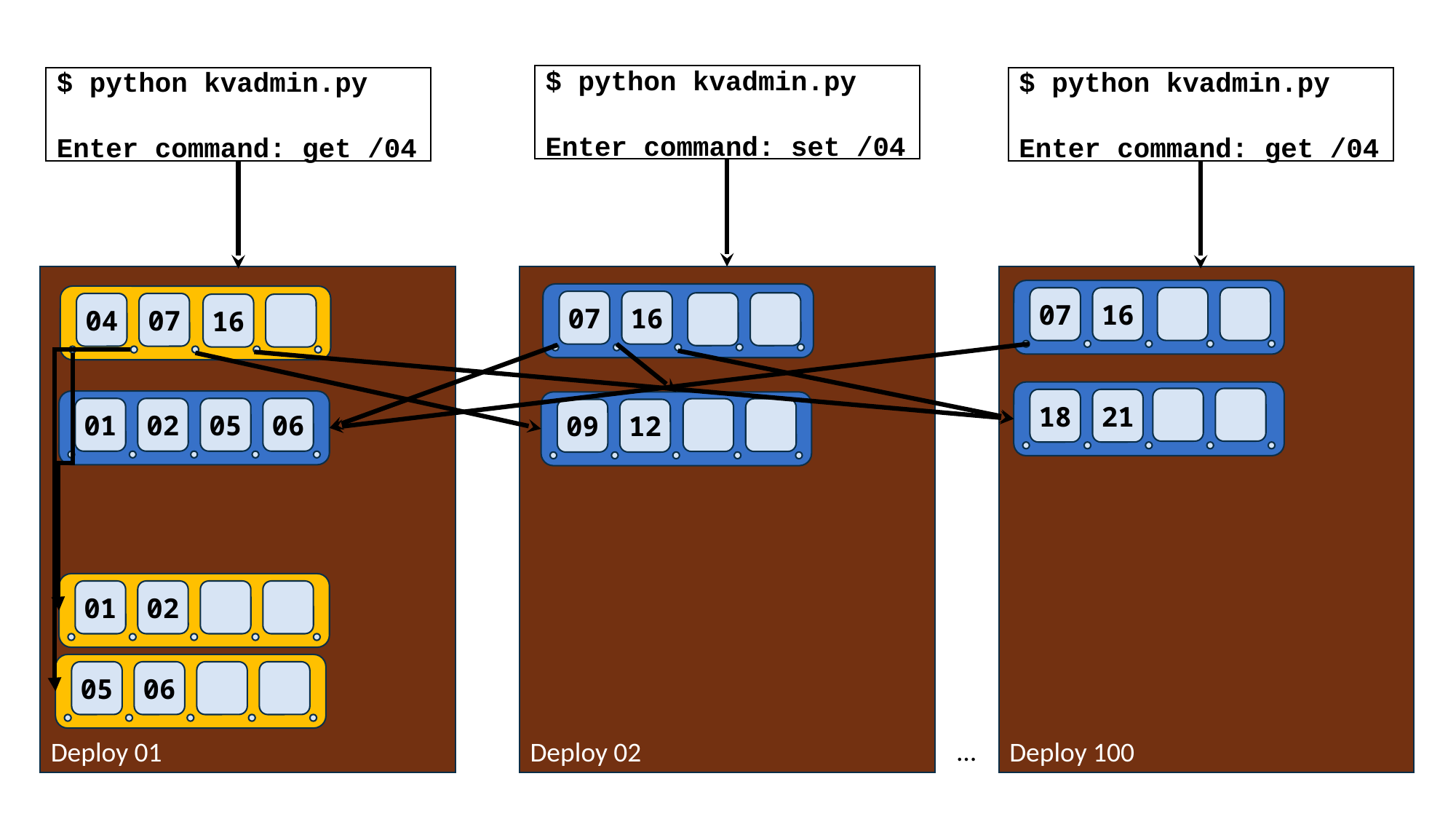

$ python kvadmin.py

Enter command: set /04
$ python kvadmin.py

Enter command: get /04
$ python kvadmin.py

Enter command: get /04
Deploy 01
Deploy 02
Deploy 100

07
16

07
16

04
07
16

18
21

01
02
05
06

09
12

01
02

05
06

…